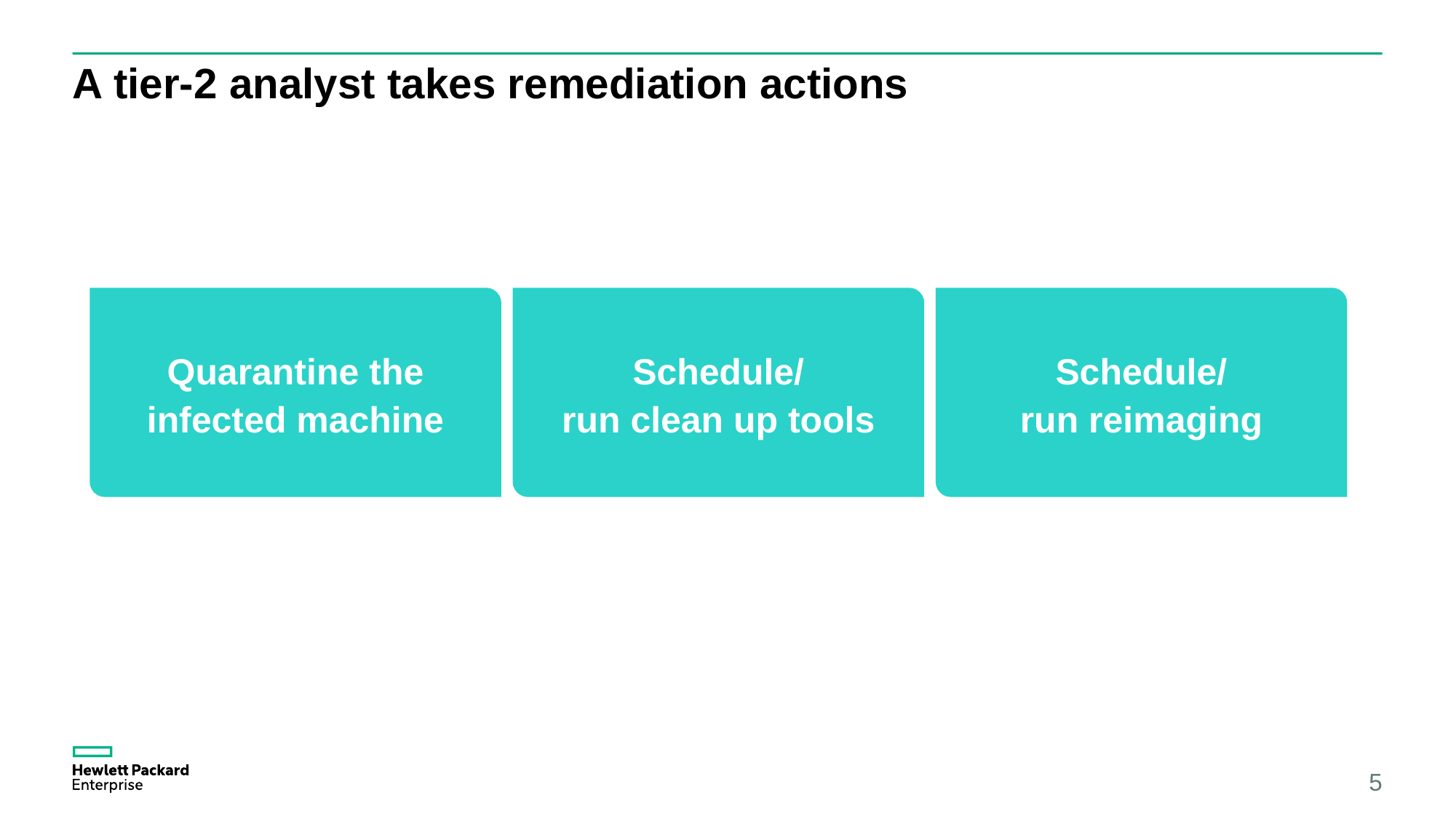

# A tier-2 analyst takes remediation actions
Quarantine the
infected machine
Schedule/
run clean up tools
Schedule/
run reimaging
5